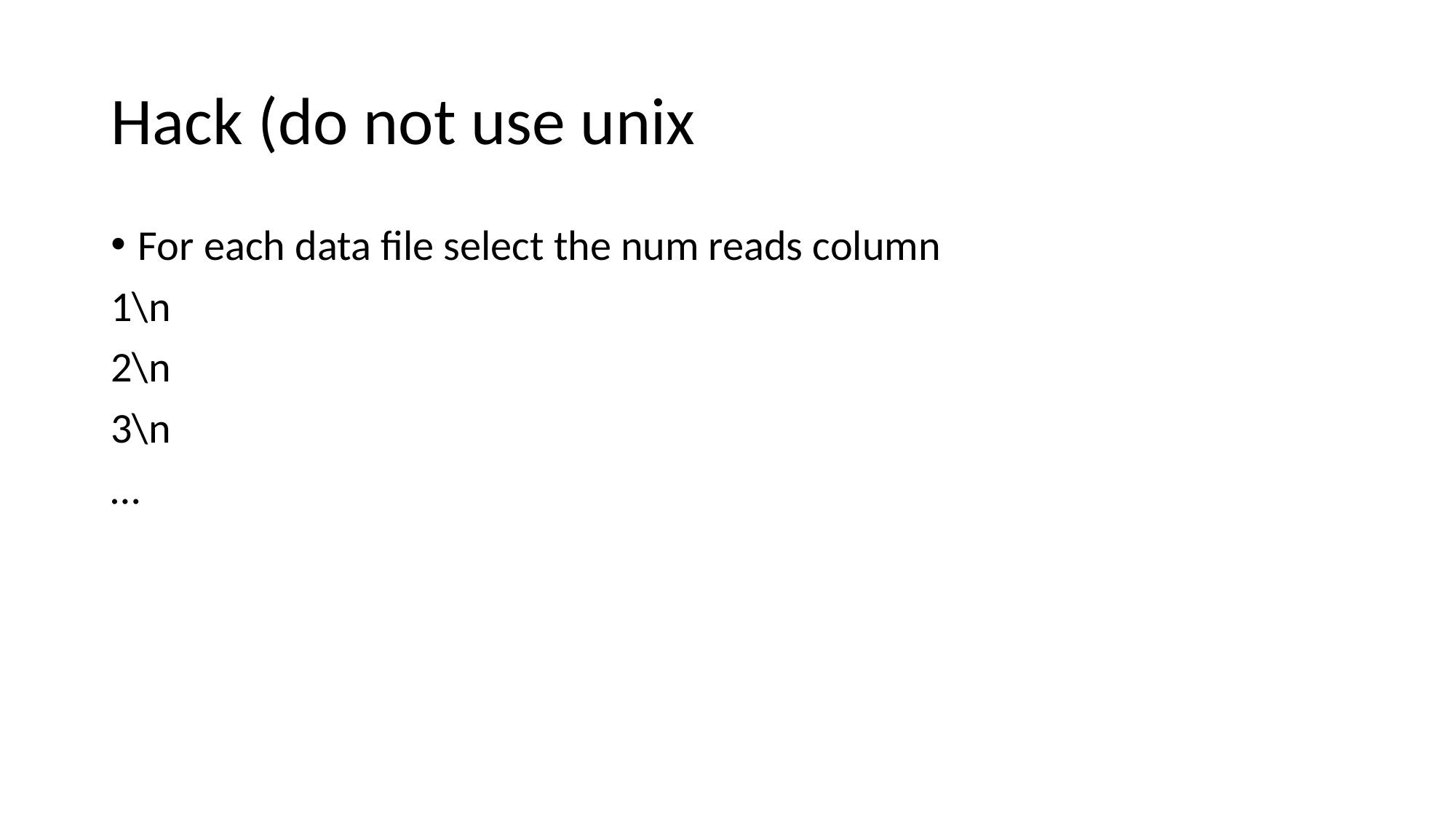

# Hack (do not use unix
For each data file select the num reads column
1\n
2\n
3\n
…